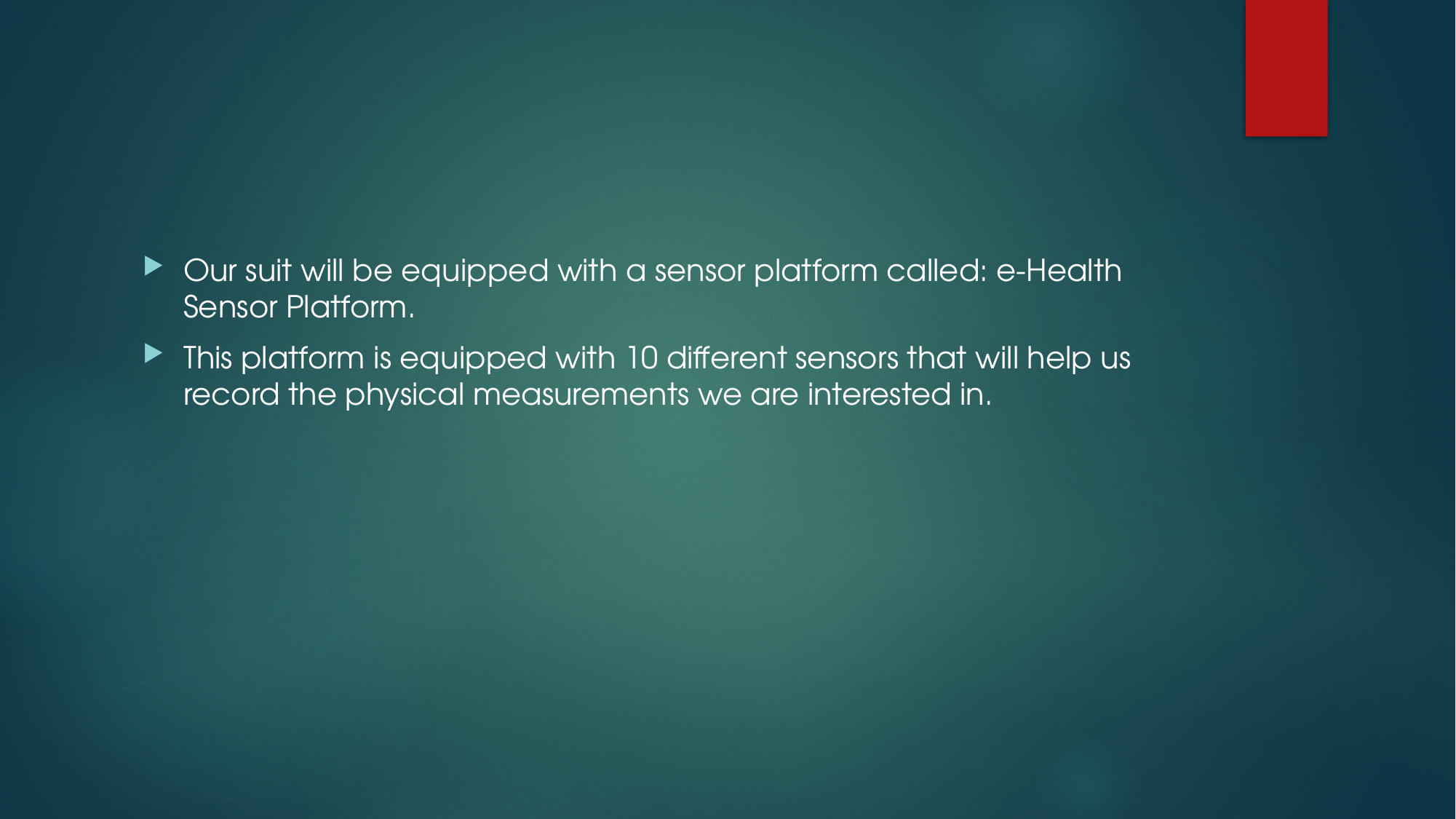

#
Our suit will be equipped with a sensor platform called: e-Health Sensor Platform.
This platform is equipped with 10 different sensors that will help us record the physical measurements we are interested in.